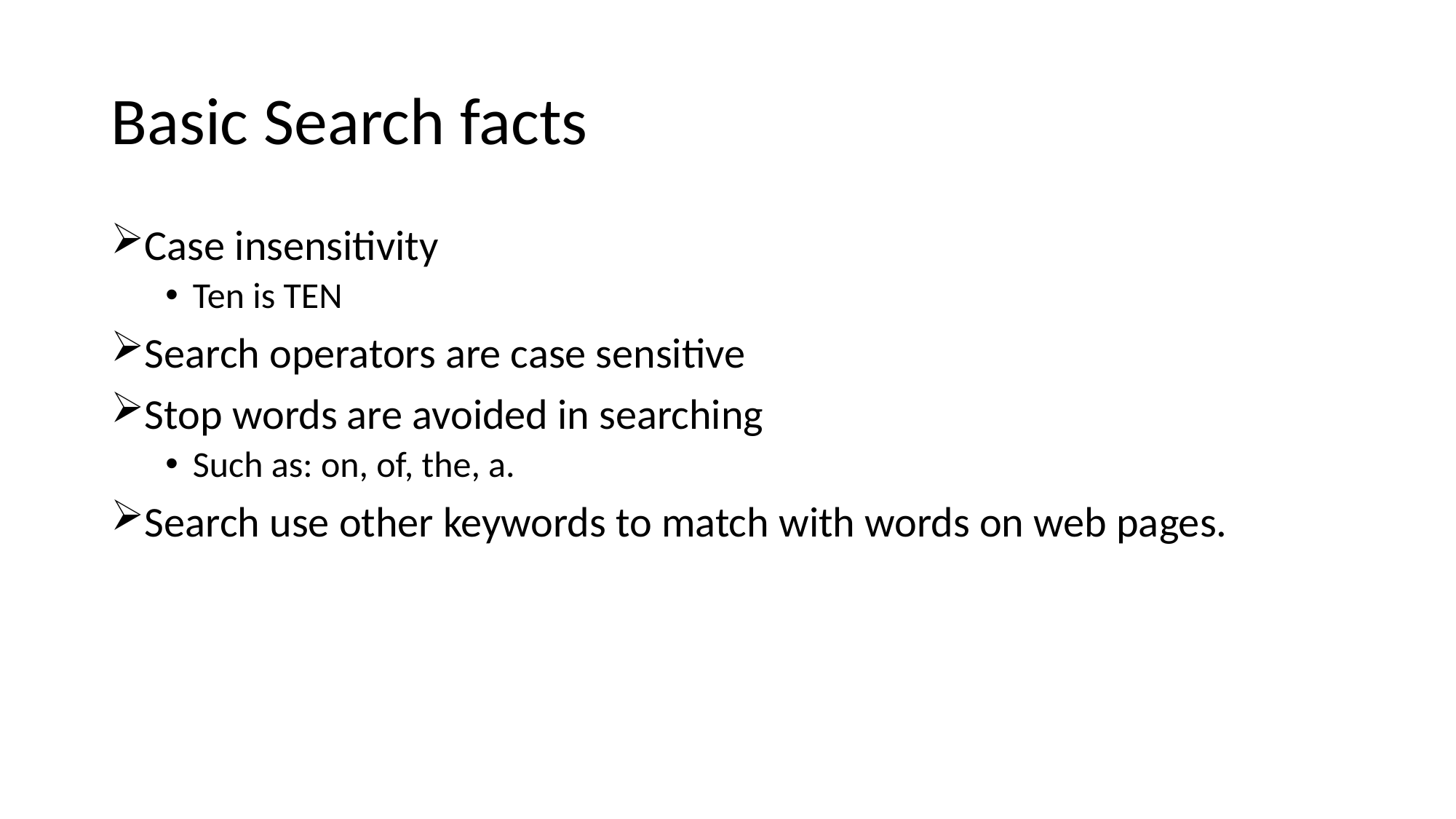

# Basic Search facts
Case insensitivity
Ten is TEN
Search operators are case sensitive
Stop words are avoided in searching
Such as: on, of, the, a.
Search use other keywords to match with words on web pages.